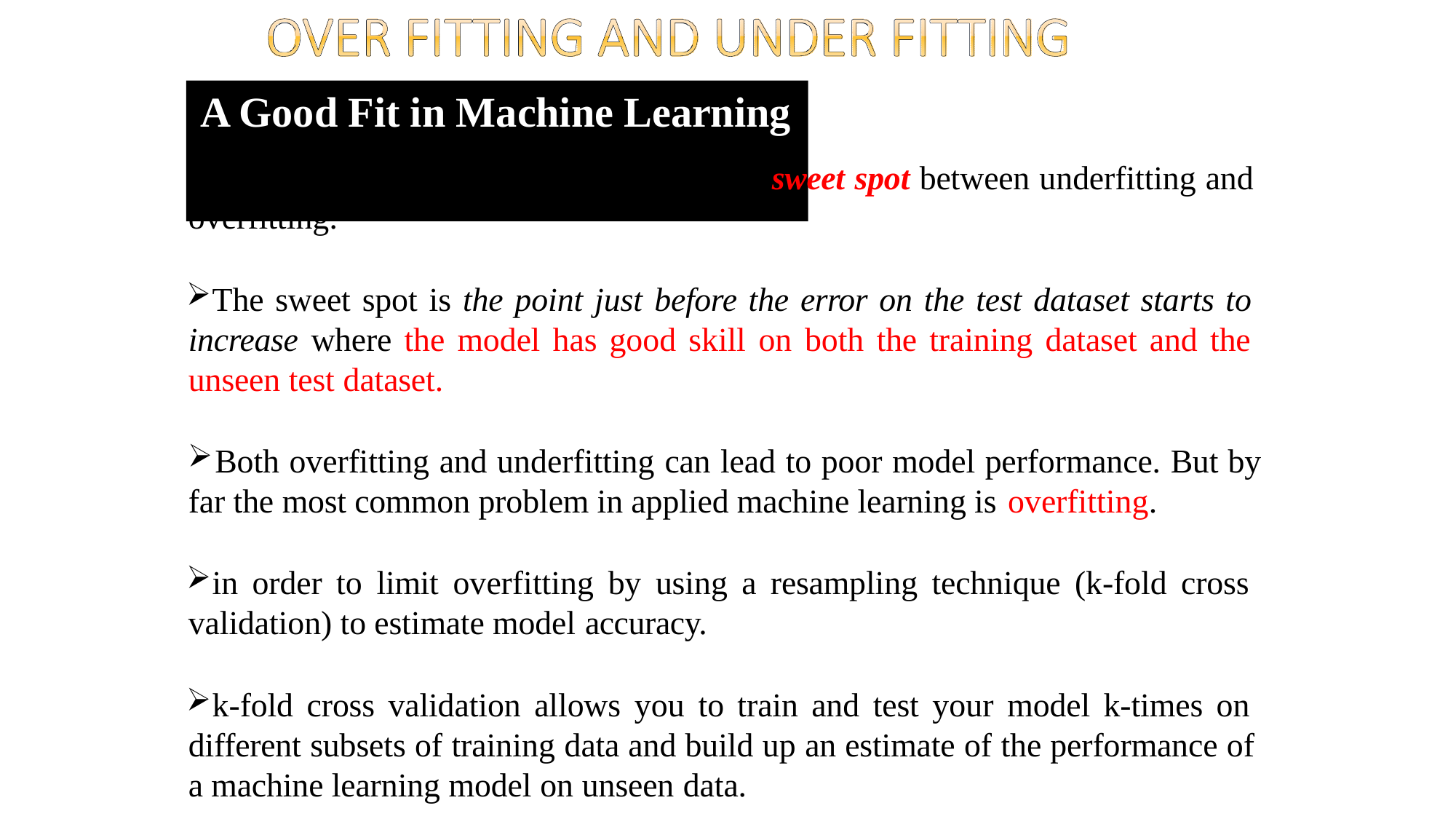

# A Good Fit in Machine Learning
Ideally, you want to select a model at the sweet spot between underfitting and  overfitting.

The sweet spot is the point just before the error on the test dataset starts to  increase where the model has good skill on both the training dataset and the  unseen test dataset.

Both overfitting and underfitting can lead to poor model performance. But by
far the most common problem in applied machine learning is overfitting.

in order to limit overfitting by using a resampling technique (k-fold cross  validation) to estimate model accuracy.

k-fold cross validation allows you to train and test your model k-times on  different subsets of training data and build up an estimate of the performance of  a machine learning model on unseen data.